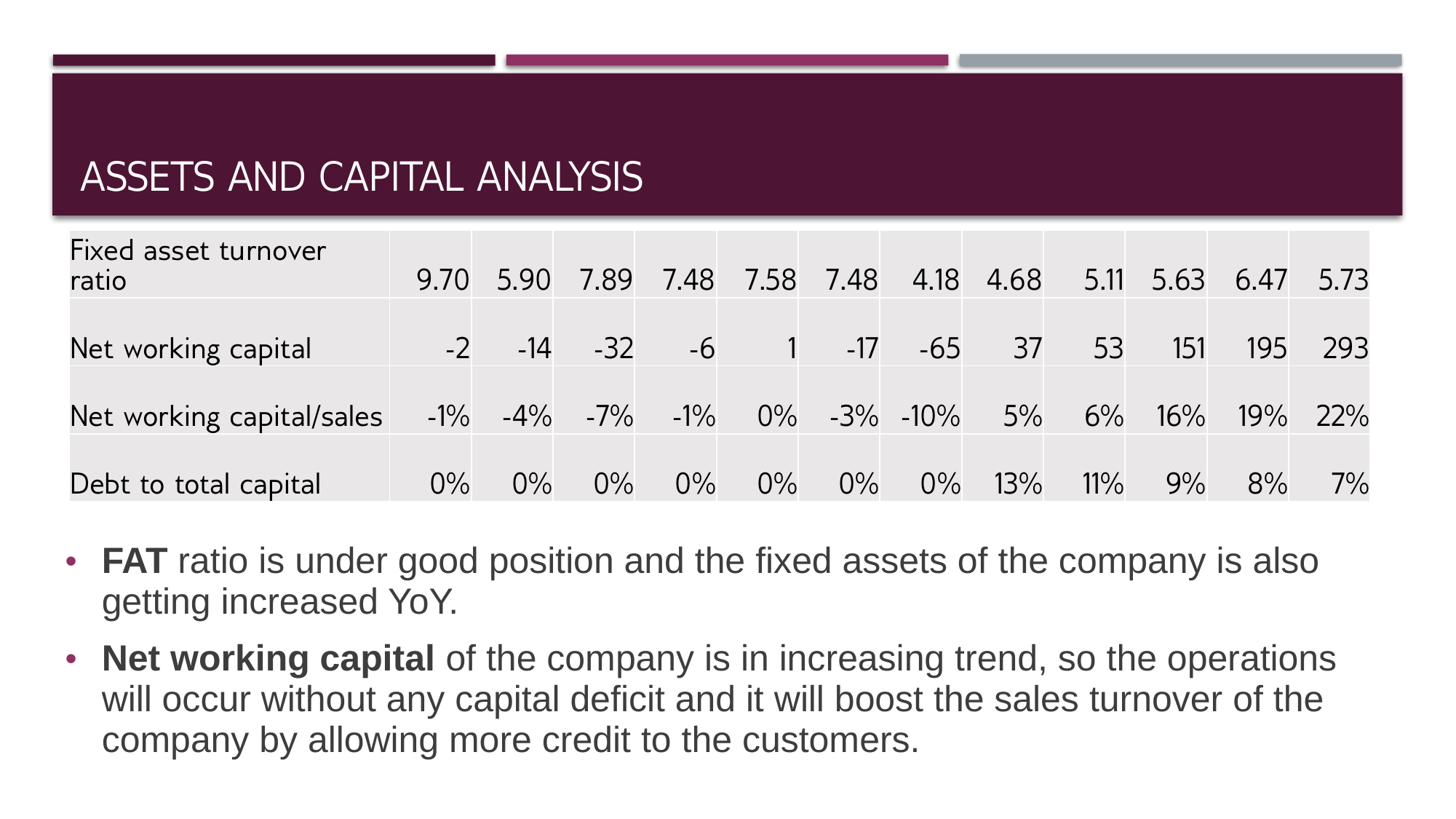

# Assets and capital analysis
| Fixed asset turnover ratio | 9.70 | 5.90 | 7.89 | 7.48 | 7.58 | 7.48 | 4.18 | 4.68 | 5.11 | 5.63 | 6.47 | 5.73 |
| --- | --- | --- | --- | --- | --- | --- | --- | --- | --- | --- | --- | --- |
| Net working capital | -2 | -14 | -32 | -6 | 1 | -17 | -65 | 37 | 53 | 151 | 195 | 293 |
| Net working capital/sales | -1% | -4% | -7% | -1% | 0% | -3% | -10% | 5% | 6% | 16% | 19% | 22% |
| Debt to total capital | 0% | 0% | 0% | 0% | 0% | 0% | 0% | 13% | 11% | 9% | 8% | 7% |
FAT ratio is under good position and the fixed assets of the company is also getting increased YoY.
Net working capital of the company is in increasing trend, so the operations will occur without any capital deficit and it will boost the sales turnover of the company by allowing more credit to the customers.
Assets and capital analysis